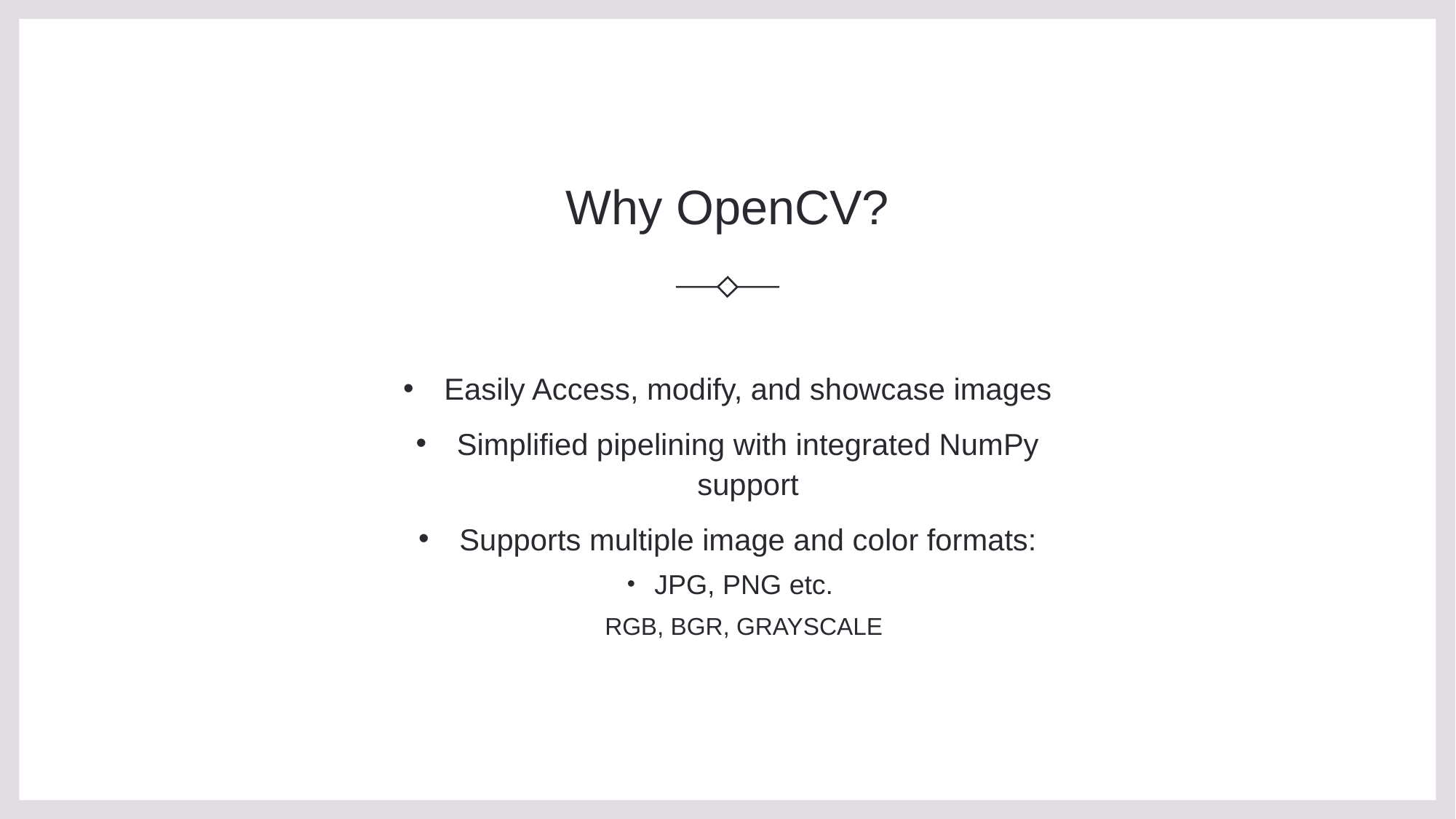

# Why OpenCV?

Easily Access, modify, and showcase images
Simplified pipelining with integrated NumPy support
Supports multiple image and color formats:
JPG, PNG etc.
RGB, BGR, GRAYSCALE